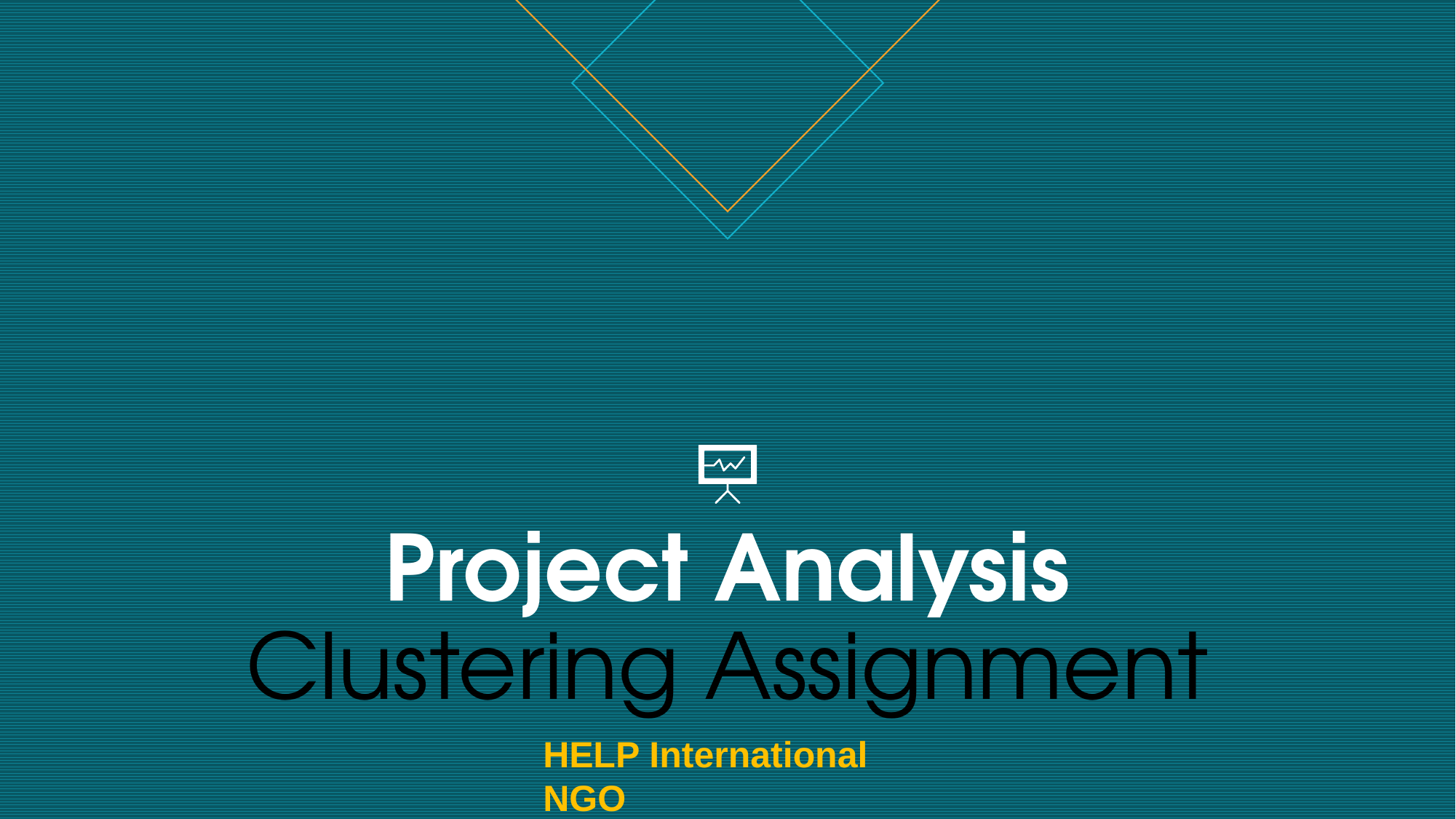

# Project Analysis Clustering Assignment
HELP International NGO